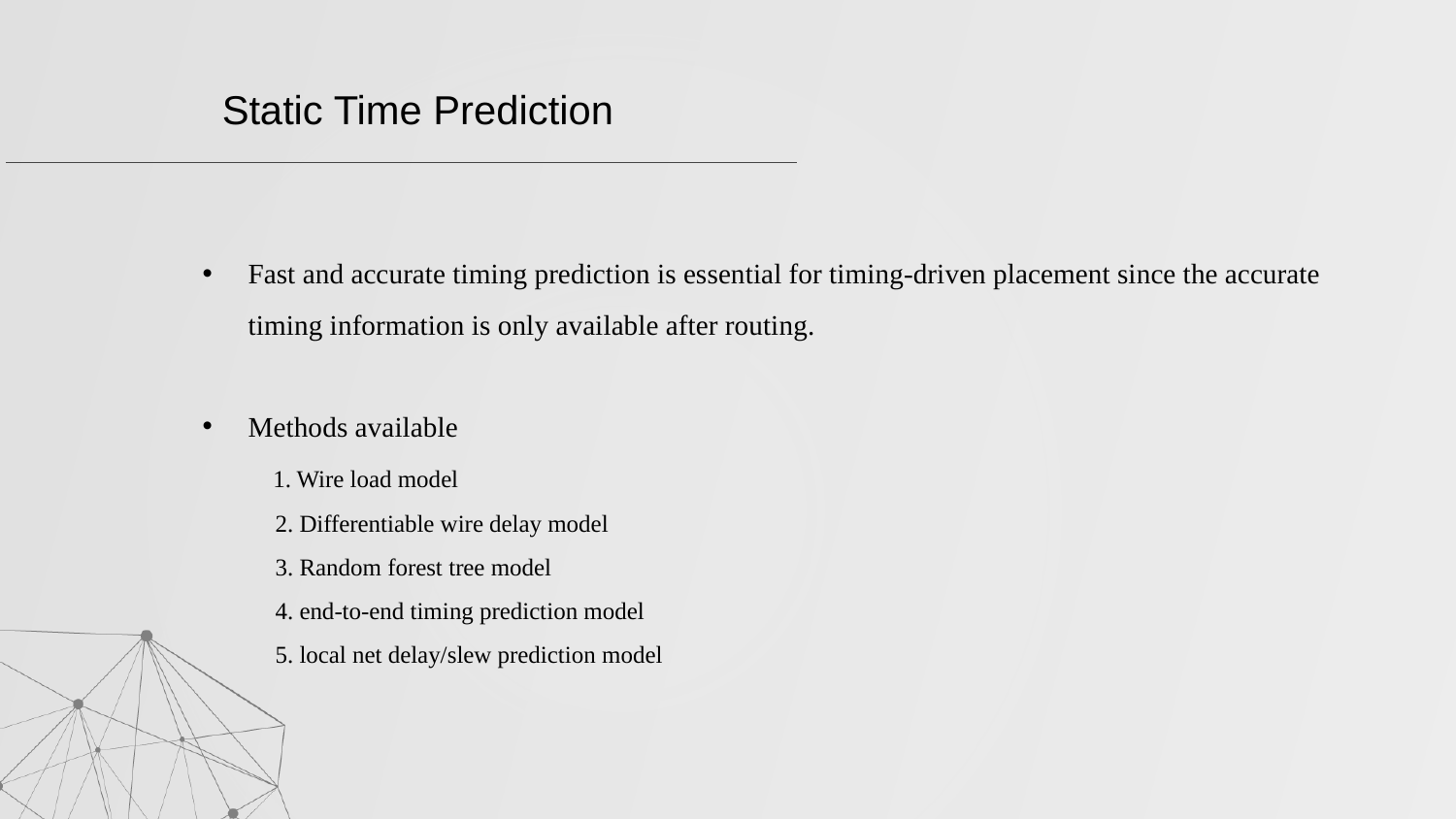

Static Time Prediction
Fast and accurate timing prediction is essential for timing-driven placement since the accurate timing information is only available after routing.
Methods available
          1. Wire load model
            2. Differentiable wire delay model
            3. Random forest tree model
            4. end-to-end timing prediction model
            5. local net delay/slew prediction model